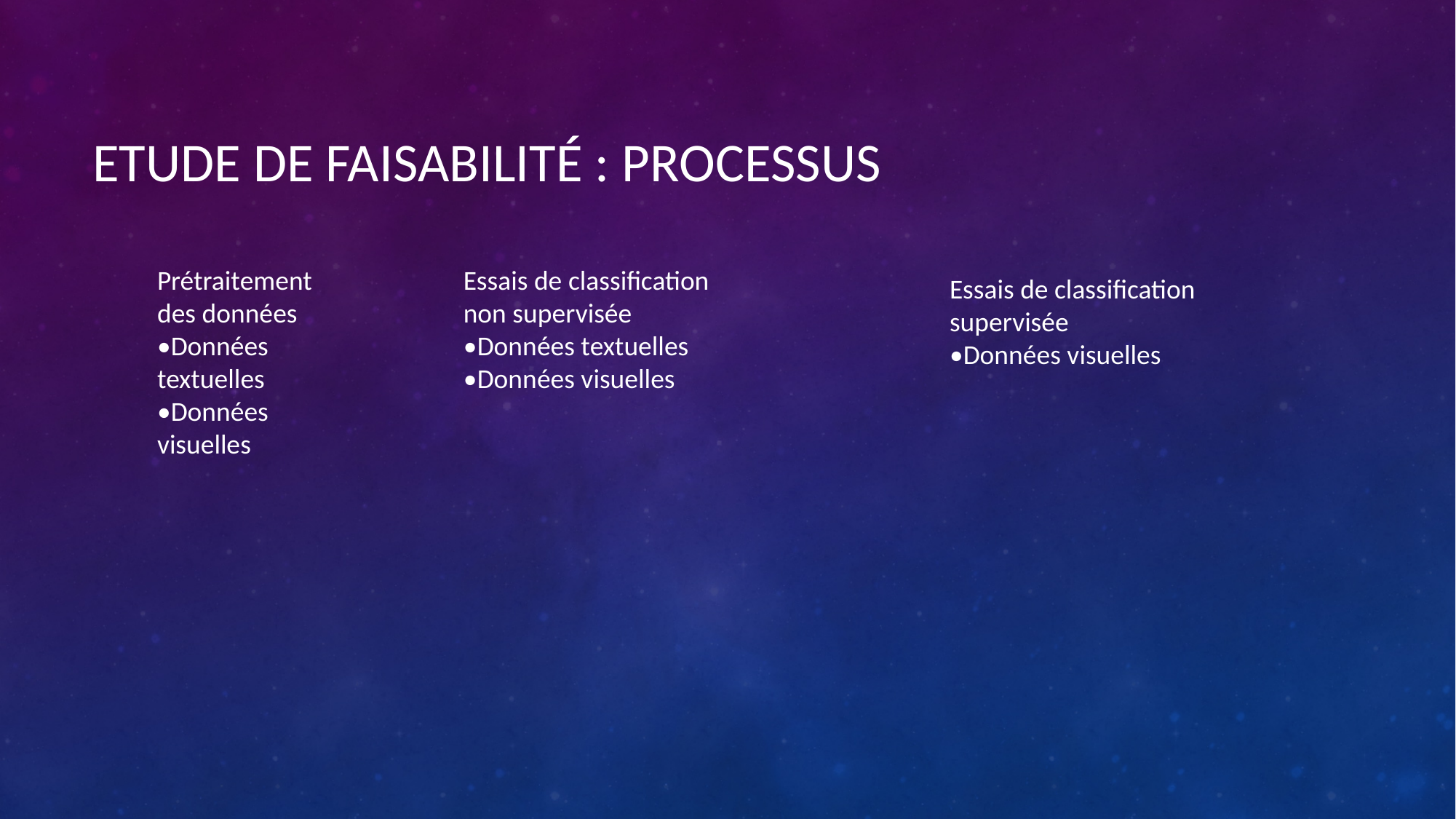

# Etude de faisabilité : processus
Prétraitement des données
•Données textuelles
•Données visuelles
Essais de classification non supervisée
•Données textuelles
•Données visuelles
Essais de classification supervisée
•Données visuelles